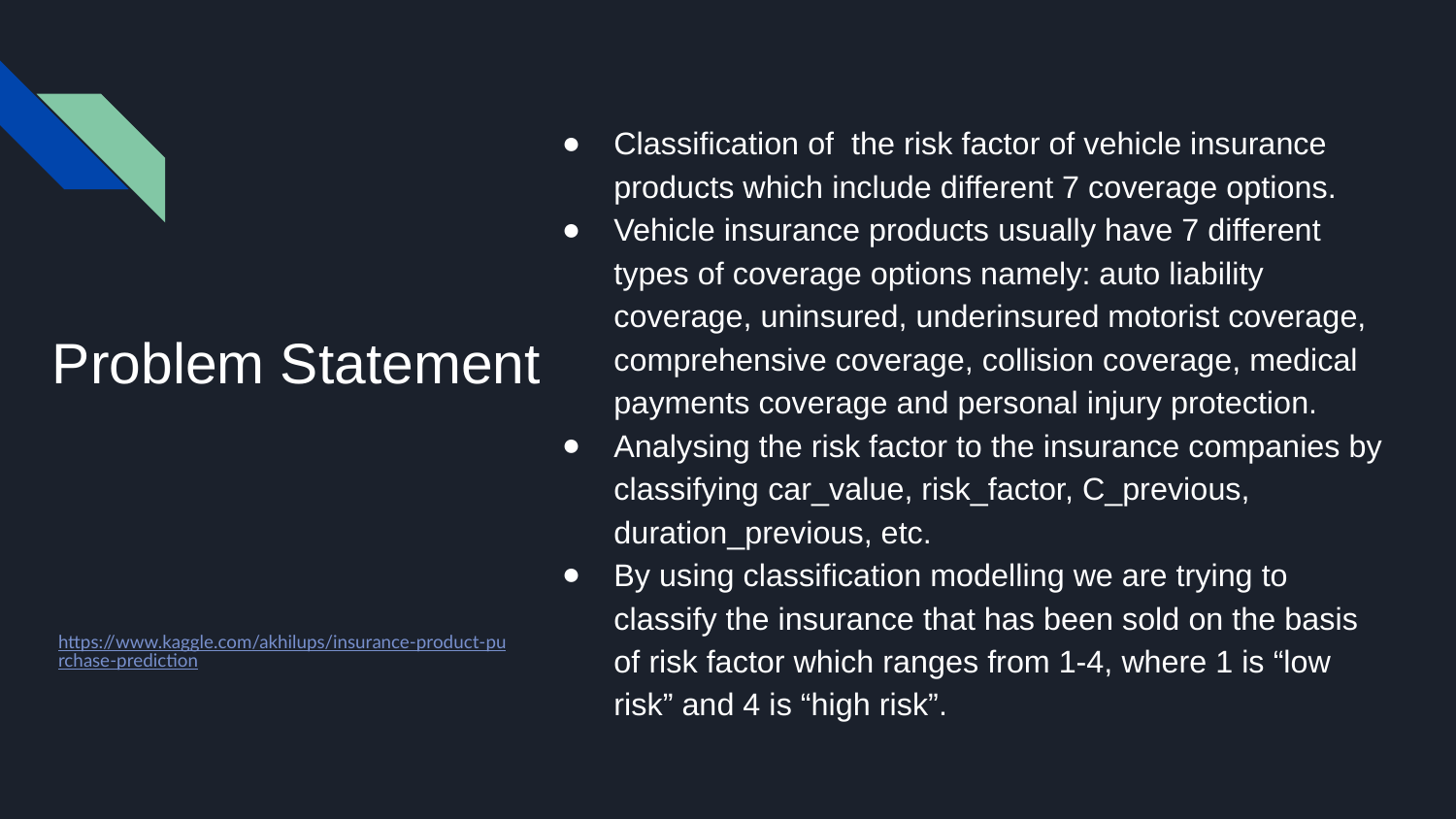

Classification of  the risk factor of vehicle insurance products which include different 7 coverage options.
Vehicle insurance products usually have 7 different types of coverage options namely: auto liability coverage, uninsured, underinsured motorist coverage, comprehensive coverage, collision coverage, medical payments coverage and personal injury protection.
Analysing the risk factor to the insurance companies by classifying car_value, risk_factor, C_previous, duration_previous, etc.
By using classification modelling we are trying to classify the insurance that has been sold on the basis of risk factor which ranges from 1-4, where 1 is “low risk” and 4 is “high risk”.
# Problem Statement
https://www.kaggle.com/akhilups/insurance-product-purchase-prediction